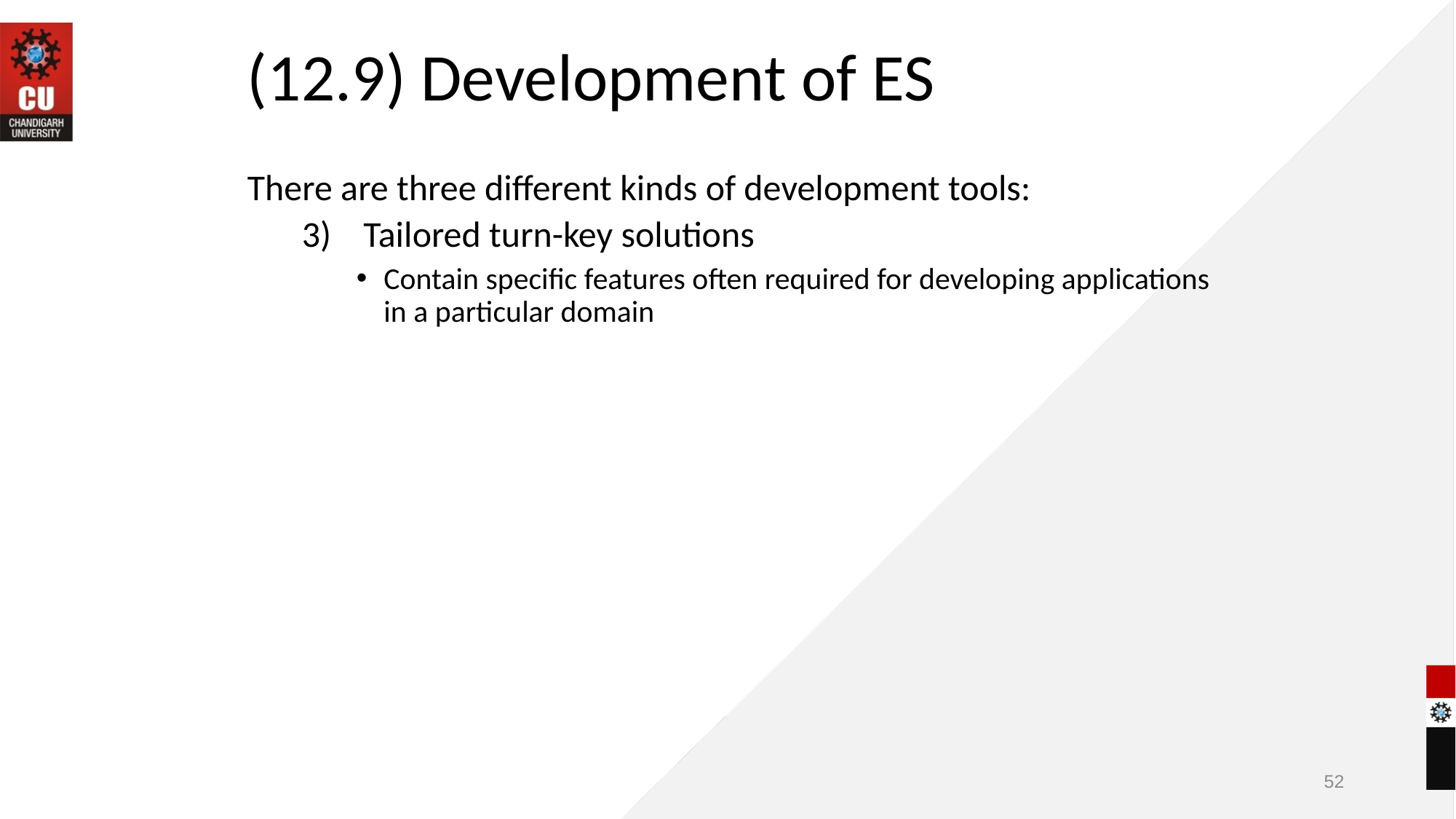

# (12.9) Development of ES
There are three different kinds of development tools:
Tailored turn-key solutions
Contain specific features often required for developing applications in a particular domain
52